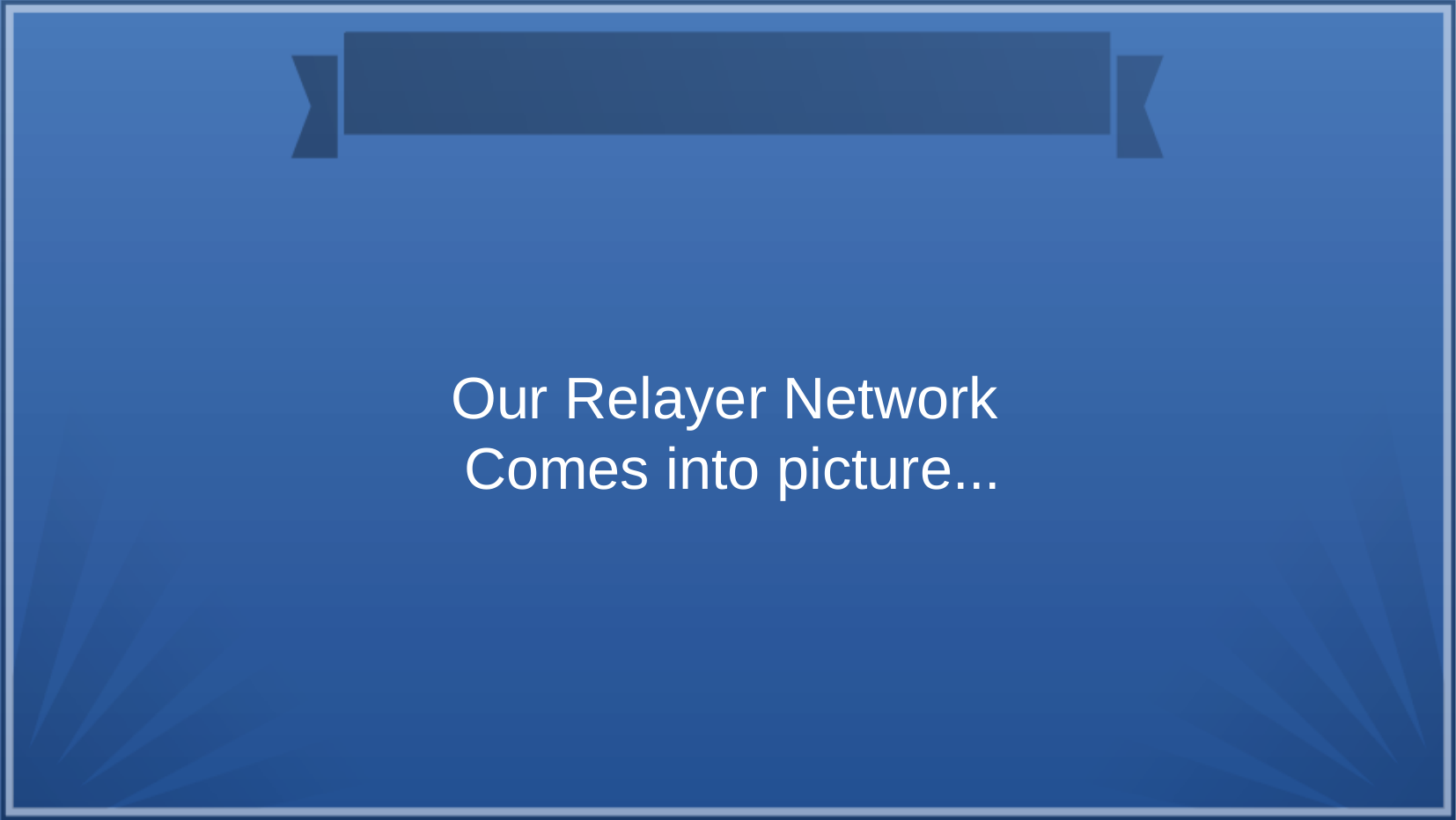

# Our Relayer Network
Comes into picture...